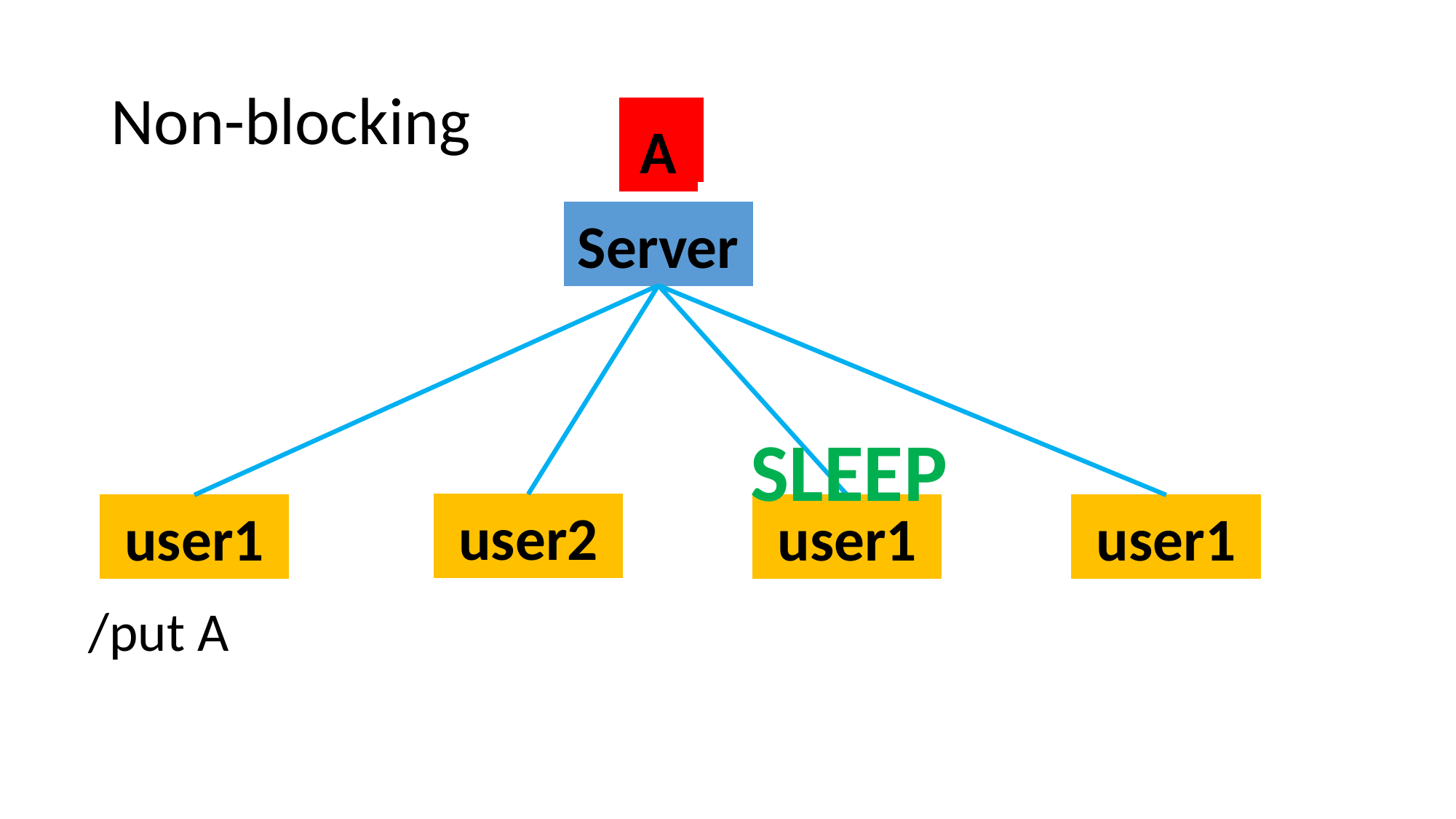

# Non-blocking
A
A
A
A
Server
SLEEP
user2
user1
user1
user1
/put A